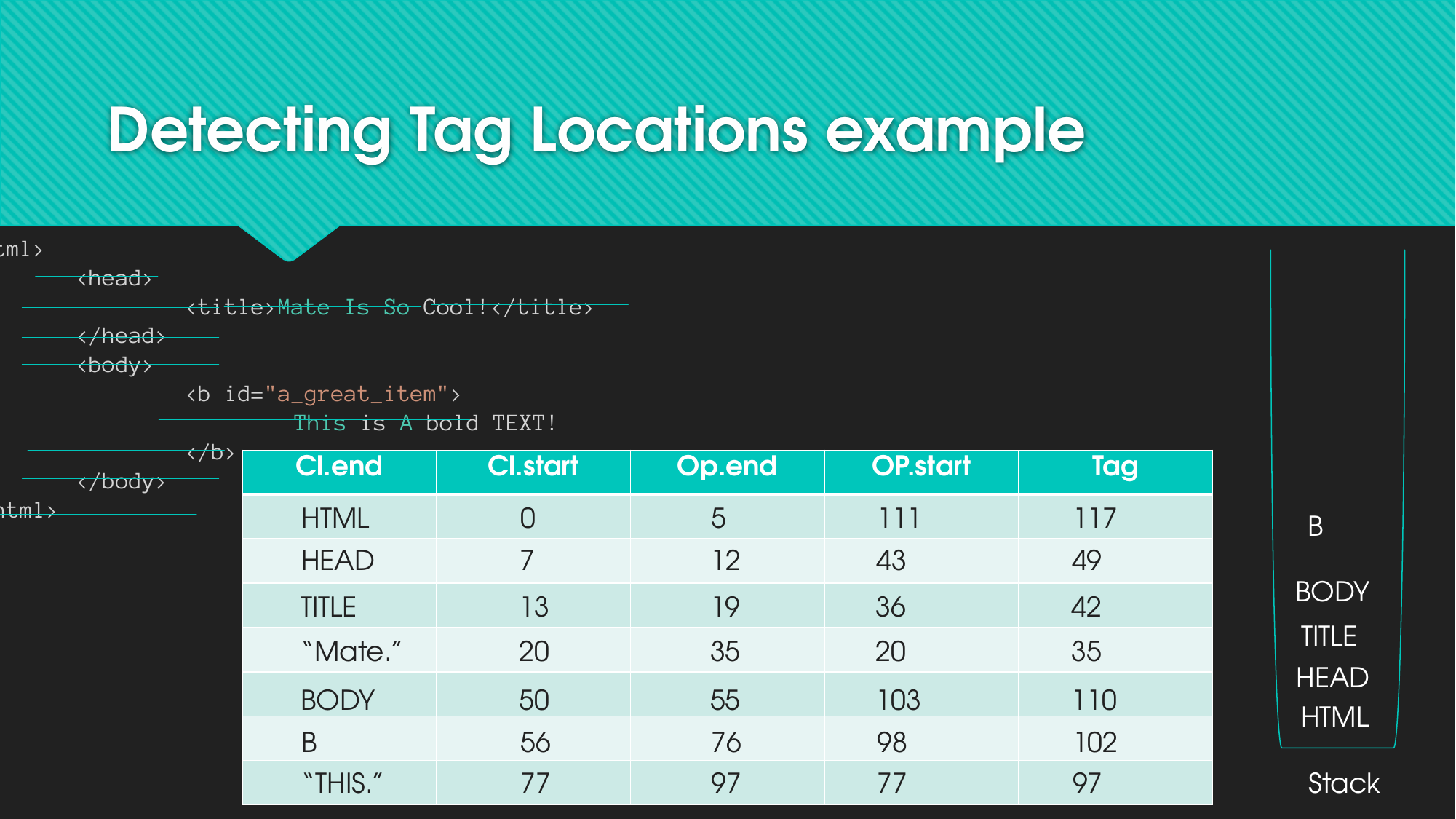

# Detecting Tag Locations example
<html>
	<head>
		<title>Mate Is So Cool!</title>
	</head>
	<body>
		<b id="a_great_item">
			This is A bold TEXT!
		</b>
	</body>
</html>

| Cl.end | Cl.start | Op.end | OP.start | Tag |
| --- | --- | --- | --- | --- |
|  |  |  |  |  |
|  |  |  |  |  |
|  |  |  |  |  |
|  |  |  |  |  |
|  |  |  |  |  |
|  |  |  |  |  |
|  |  |  |  |  |
5
111
117
HTML
0
B
12
43
49
HEAD
7
BODY
19
36
42
TITLE
13
TITLE
35
20
35
“Mate.”
20
HEAD
55
103
110
BODY
50
HTML
76
98
102
B
56
Stack
97
77
97
“THIS.”
77